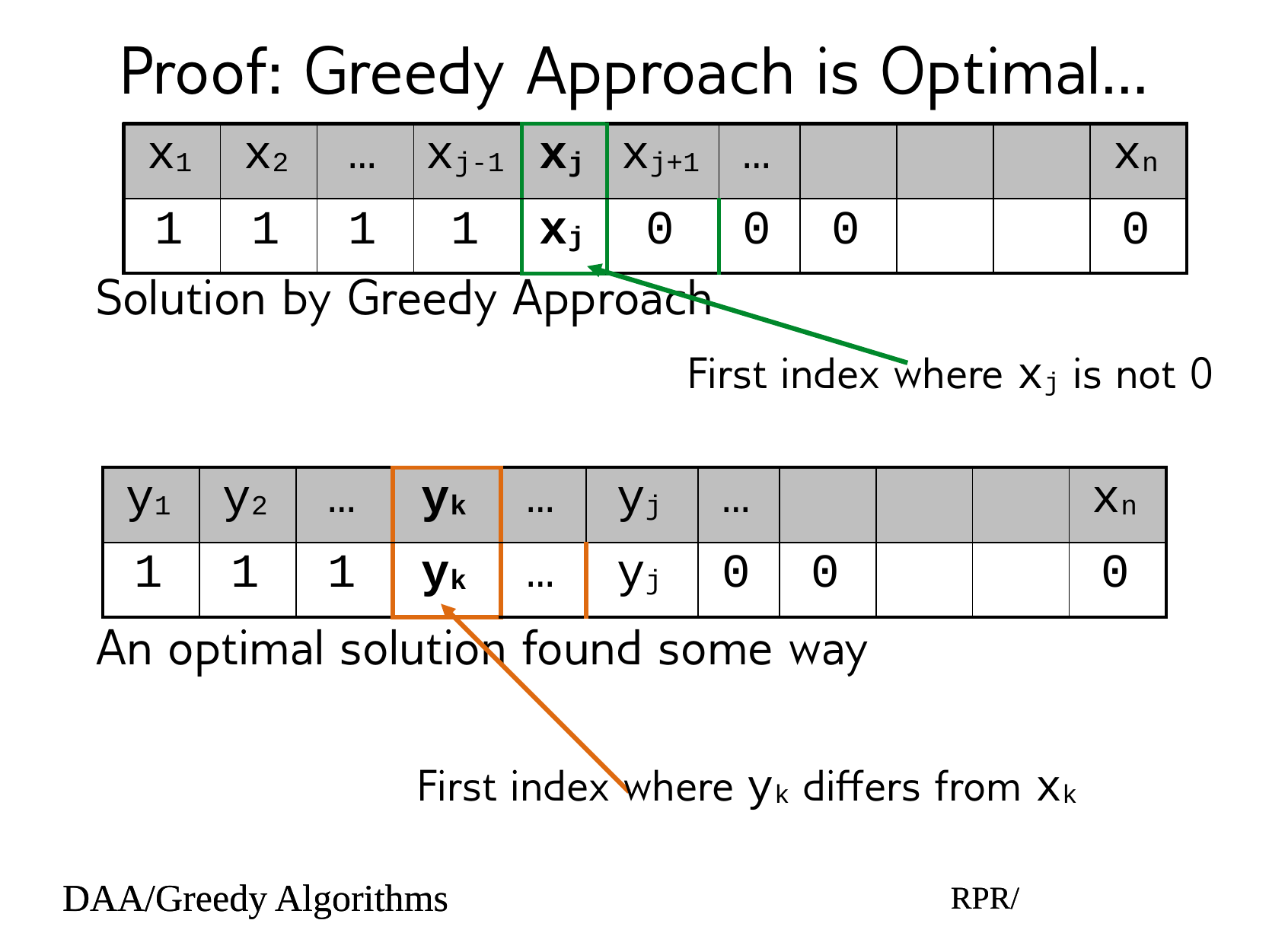

# Proof: Greedy Approach is Optimal…
| x1 | x2 | … | xj-1 | xj | xj+1 | … |  |  |  | xn |
| --- | --- | --- | --- | --- | --- | --- | --- | --- | --- | --- |
| 1 | 1 | 1 | 1 | xj | 0 | 0 | 0 |  |  | 0 |
Solution by Greedy Approach

First index where xj is not 0
| y1 | y2 | … | yk | … | yj | … |  |  |  | xn |
| --- | --- | --- | --- | --- | --- | --- | --- | --- | --- | --- |
| 1 | 1 | 1 | yk | … | yj | 0 | 0 |  |  | 0 |

An optimal solution found some way
First index where yk differs from xk
DAA/Greedy Algorithms
RPR/
15